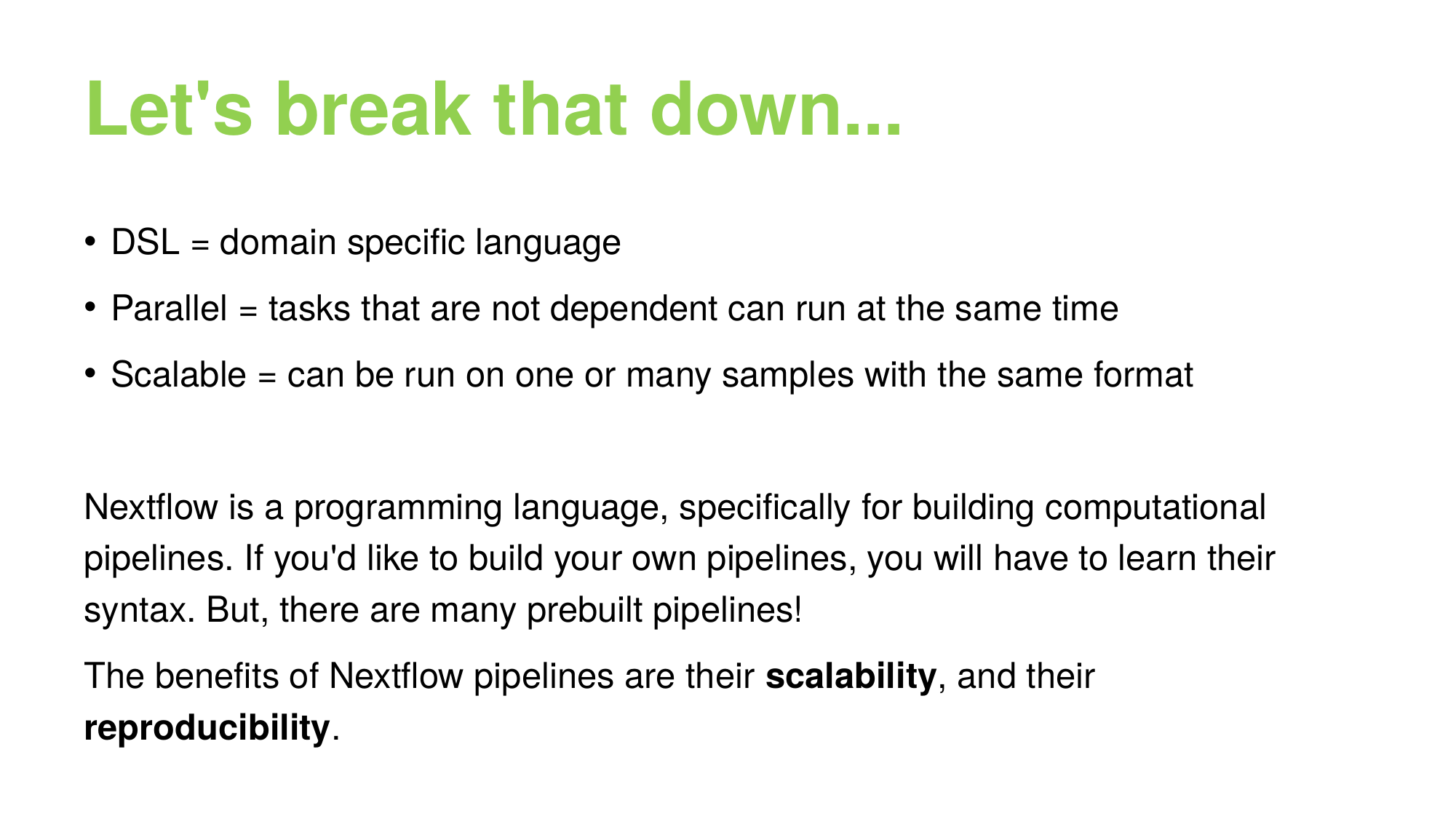

# Let's break that down...
DSL = domain specific language
Parallel = tasks that are not dependent can run at the same time
Scalable = can be run on one or many samples with the same format

Nextflow is a programming language, specifically for building computational pipelines. If you'd like to build your own pipelines, you will have to learn their syntax. But, there are many prebuilt pipelines!
The benefits of Nextflow pipelines are their scalability, and their reproducibility.